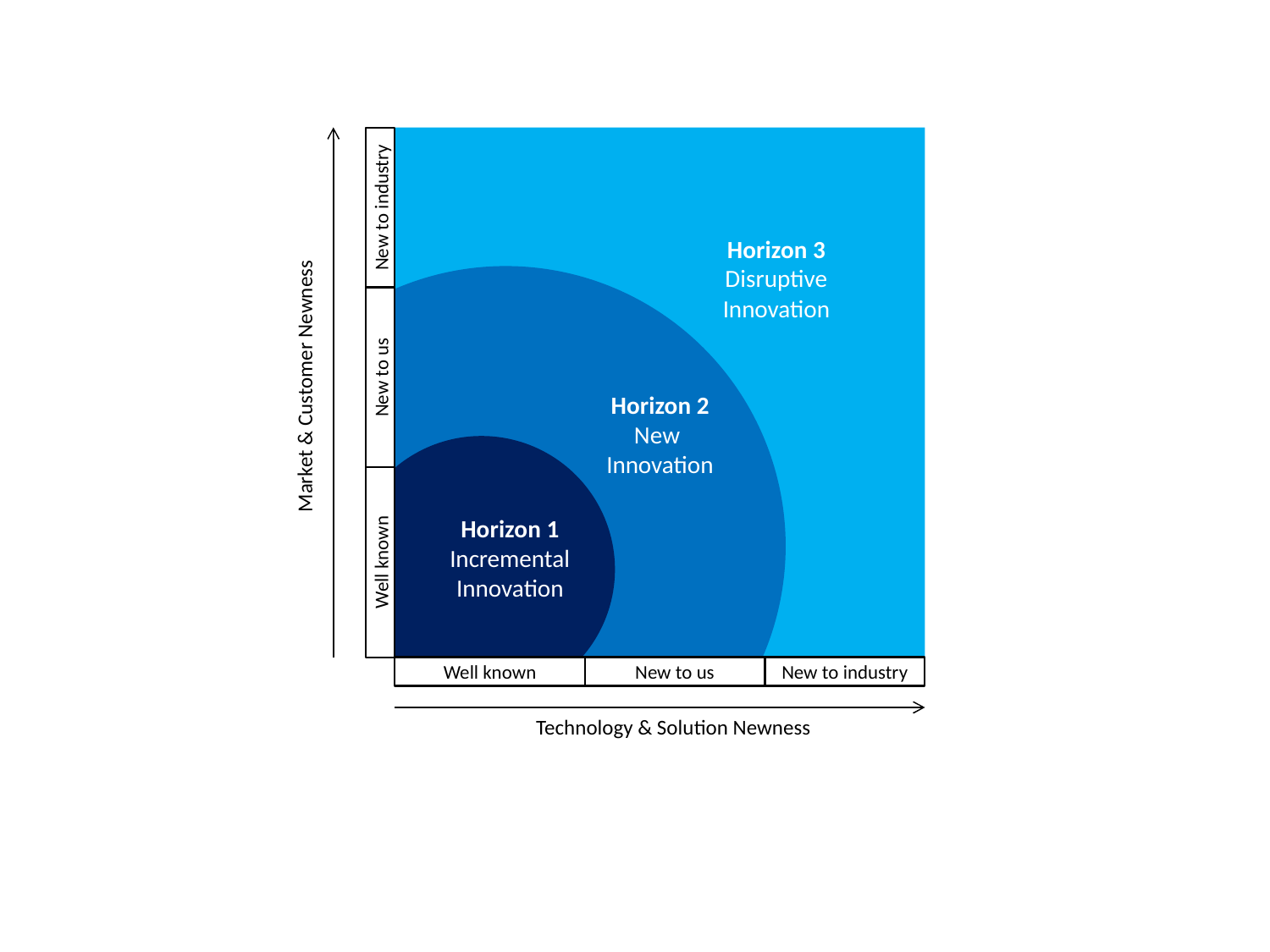

Horizon 3
Disruptive
Innovation

Market & Customer Newness
Well known
New to industry
New to us
Horizon 2
New
Innovation

Horizon 1
Incremental Innovation

Well known
New to industry
New to us
Technology & Solution Newness